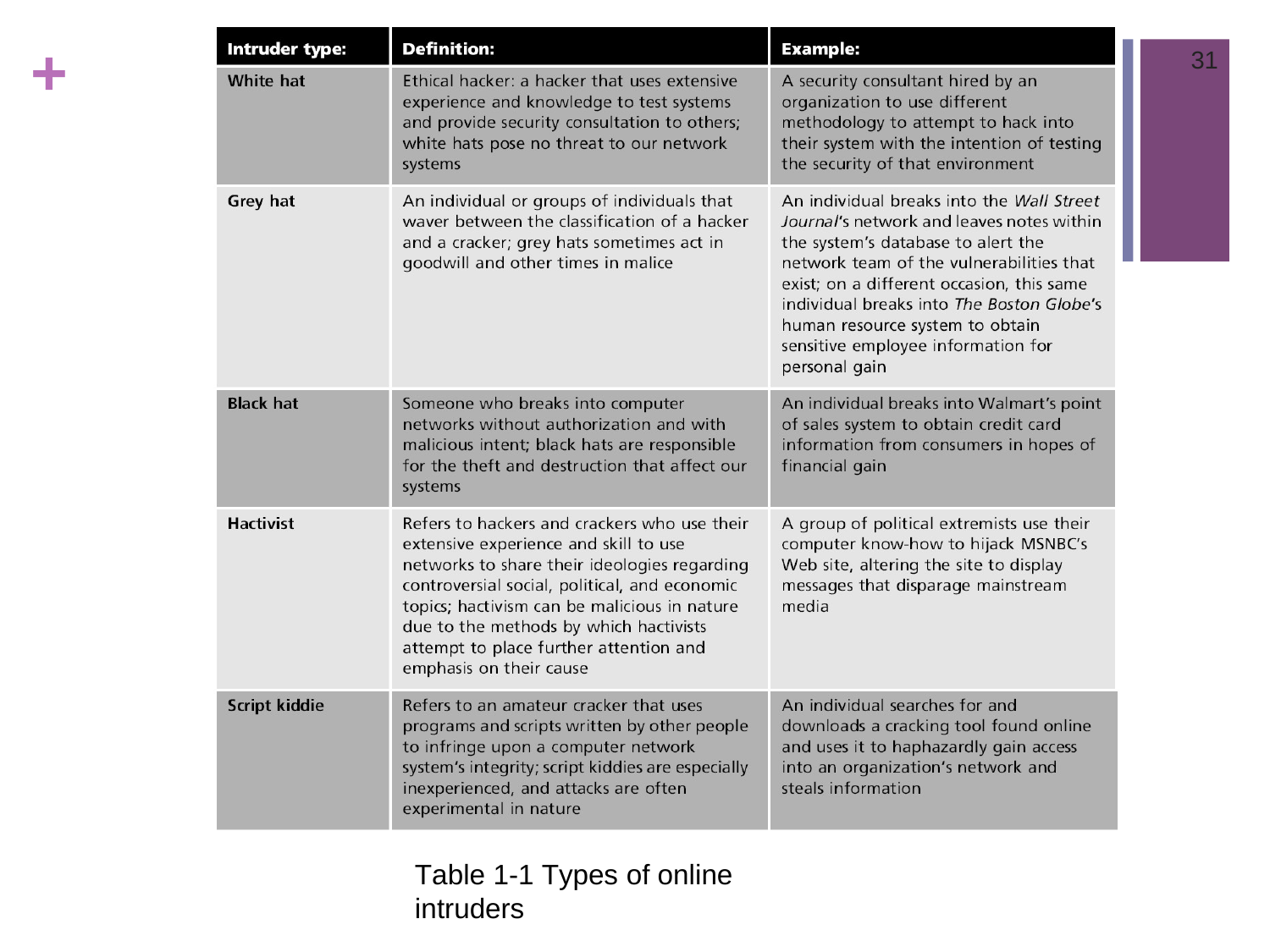

+

31
Table 1-1 Types of online intruders